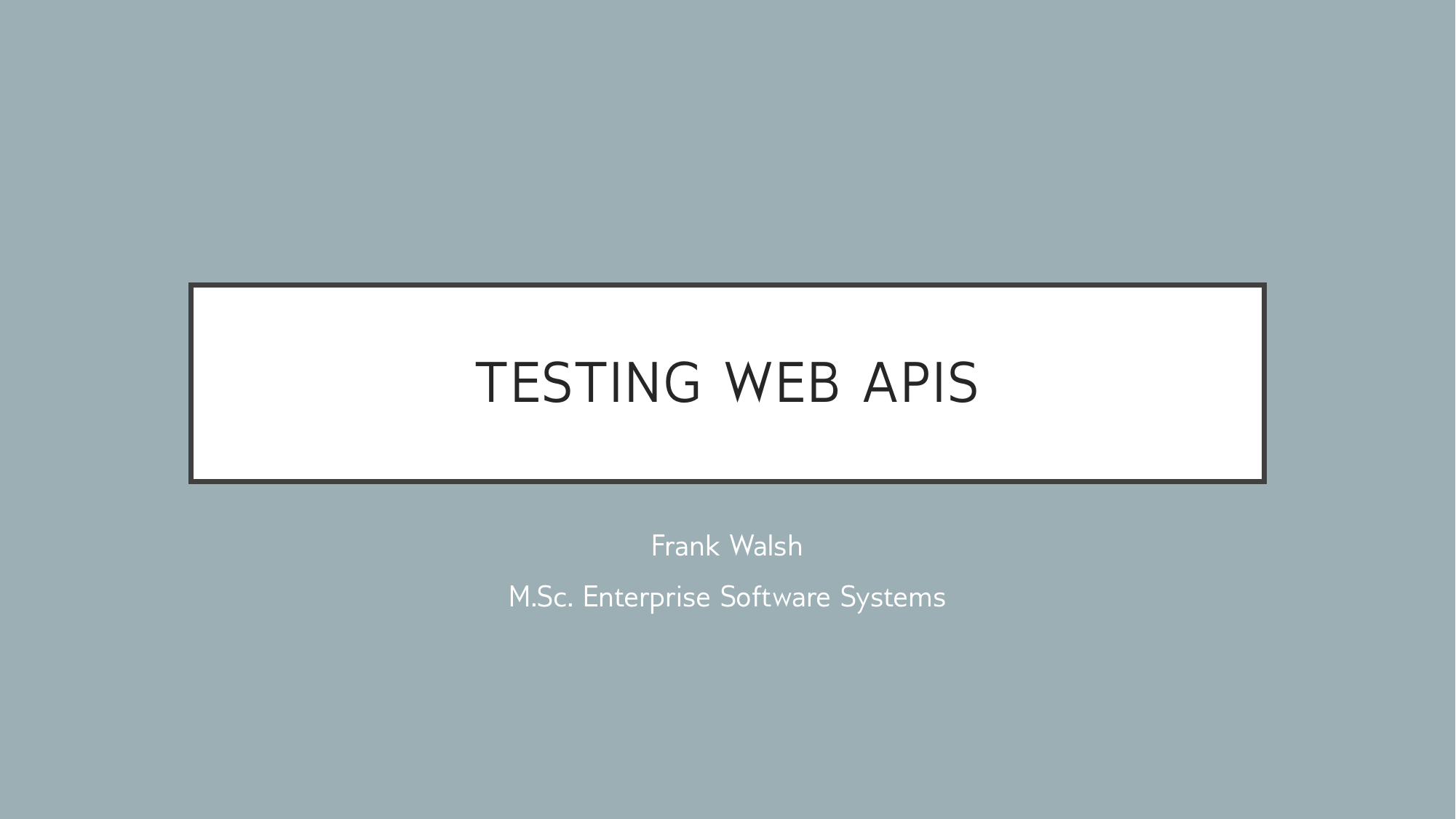

# Testing Web APIs
Frank Walsh
M.Sc. Enterprise Software Systems